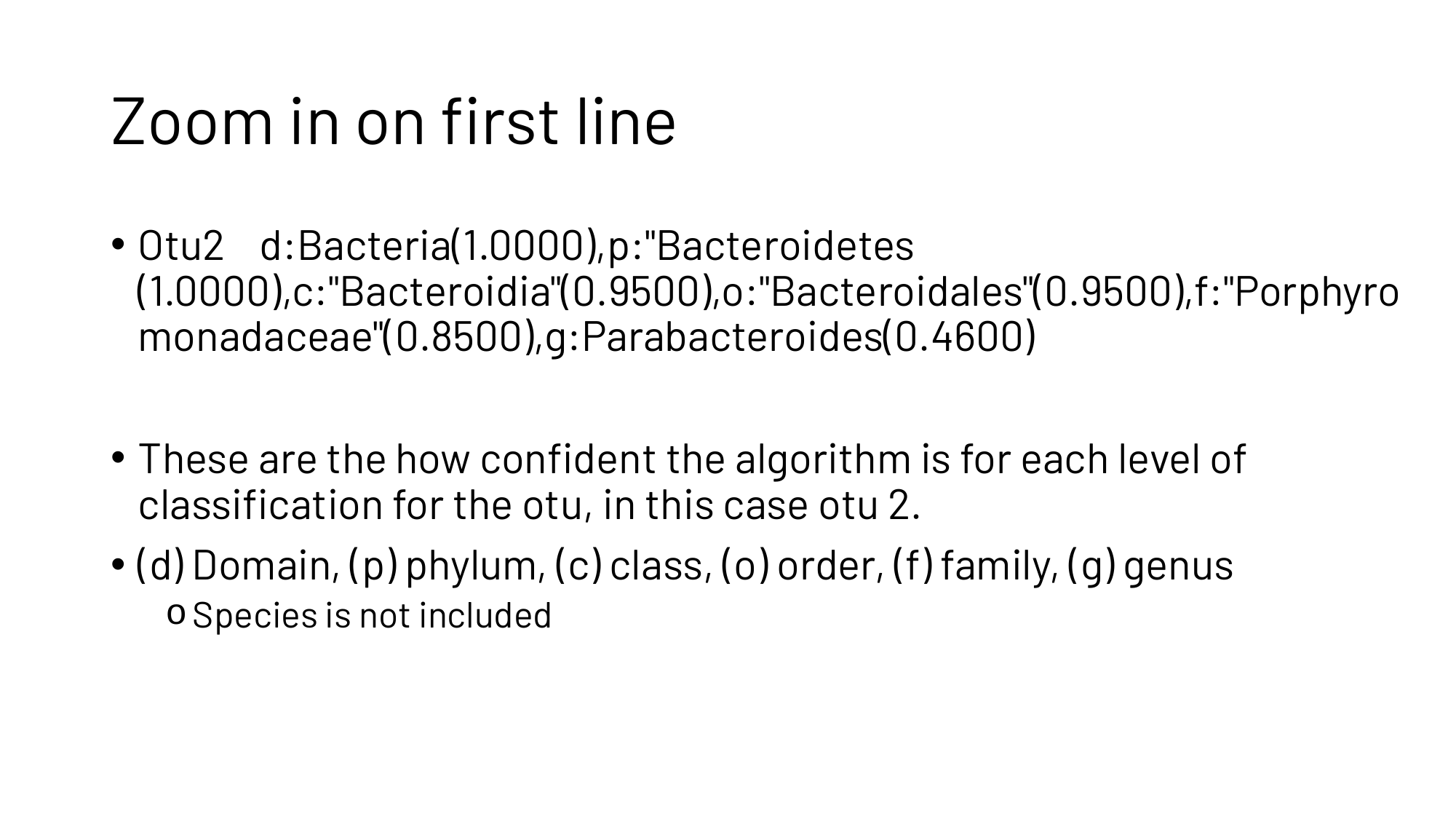

# Zoom in on first line
Otu2    d:Bacteria(1.0000),p:"Bacteroidetes (1.0000),c:"Bacteroidia"(0.9500),o:"Bacteroidales"(0.9500),f:"Porphyromonadaceae"(0.8500),g:Parabacteroides(0.4600)

These are the how confident the algorithm is for each level of classification for the otu, in this case otu 2.
(d) Domain, (p) phylum, (c) class, (o) order, (f) family, (g) genus
Species is not included